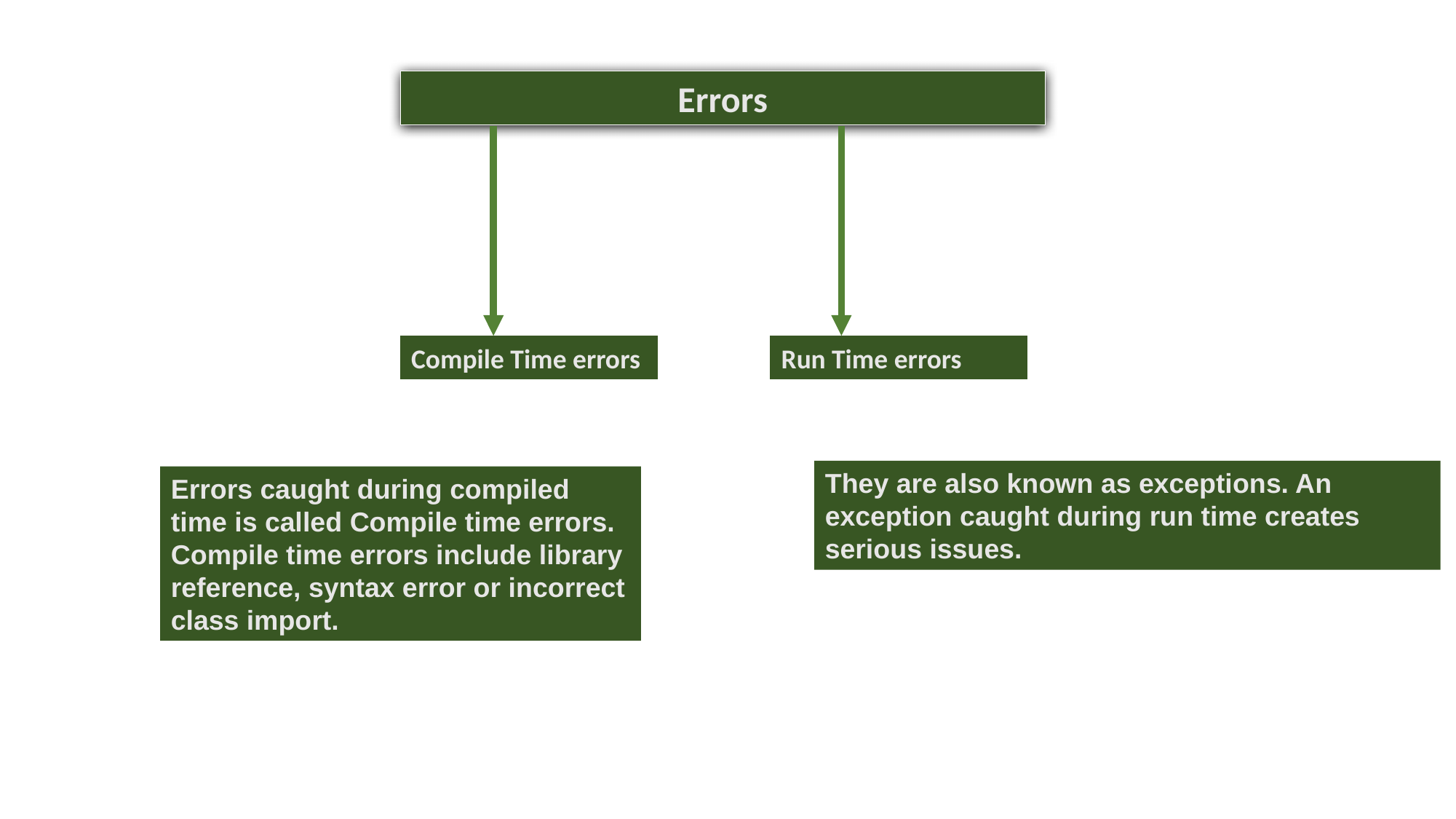

Errors
Compile Time errors
Run Time errors
They are also known as exceptions. An exception caught during run time creates serious issues.
Errors caught during compiled time is called Compile time errors. Compile time errors include library reference, syntax error or incorrect class import.